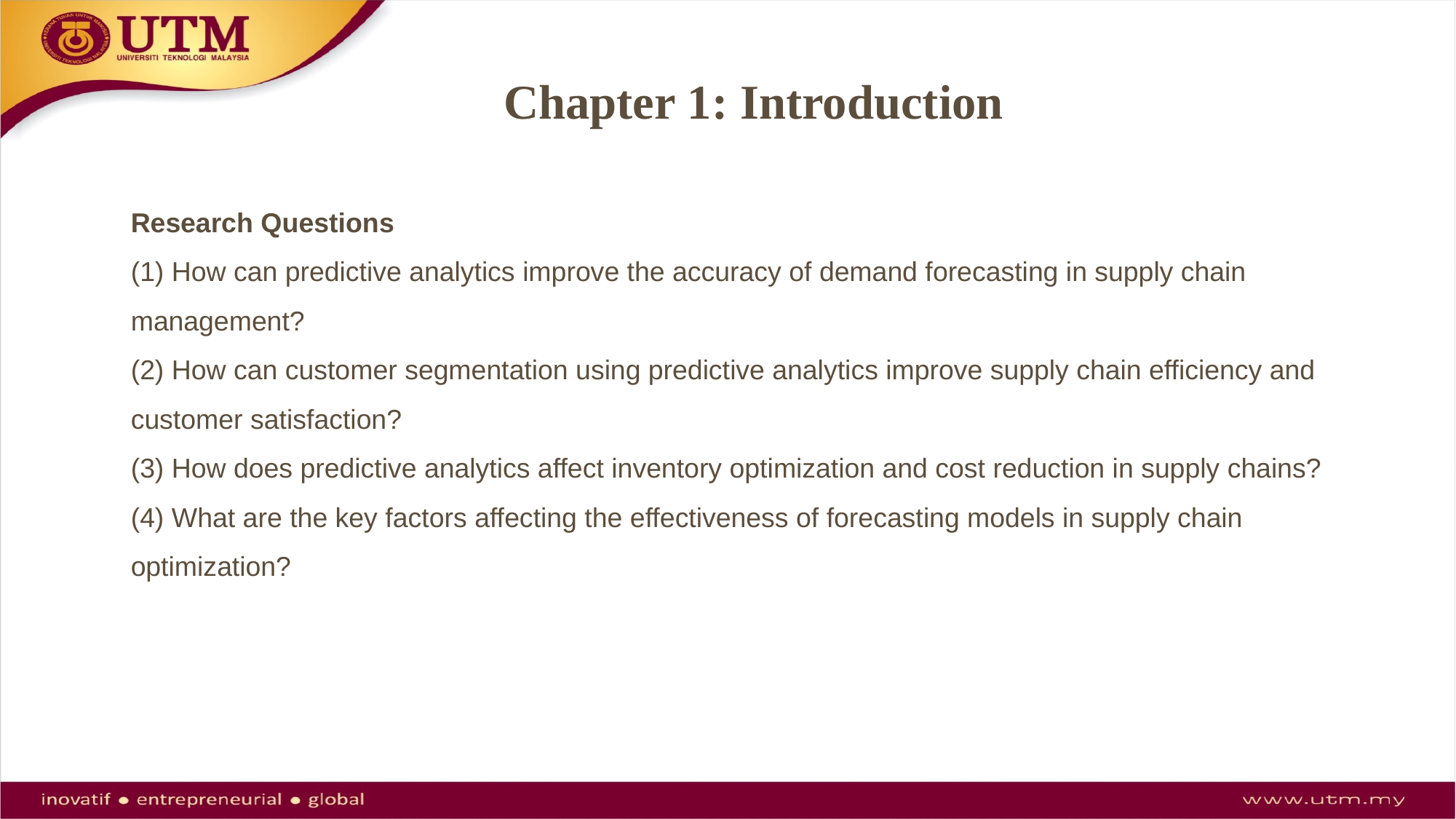

# Chapter 1: Introduction
Research Questions
(1) How can predictive analytics improve the accuracy of demand forecasting in supply chain management?
(2) How can customer segmentation using predictive analytics improve supply chain efficiency and customer satisfaction?
(3) How does predictive analytics affect inventory optimization and cost reduction in supply chains?
(4) What are the key factors affecting the effectiveness of forecasting models in supply chain optimization?